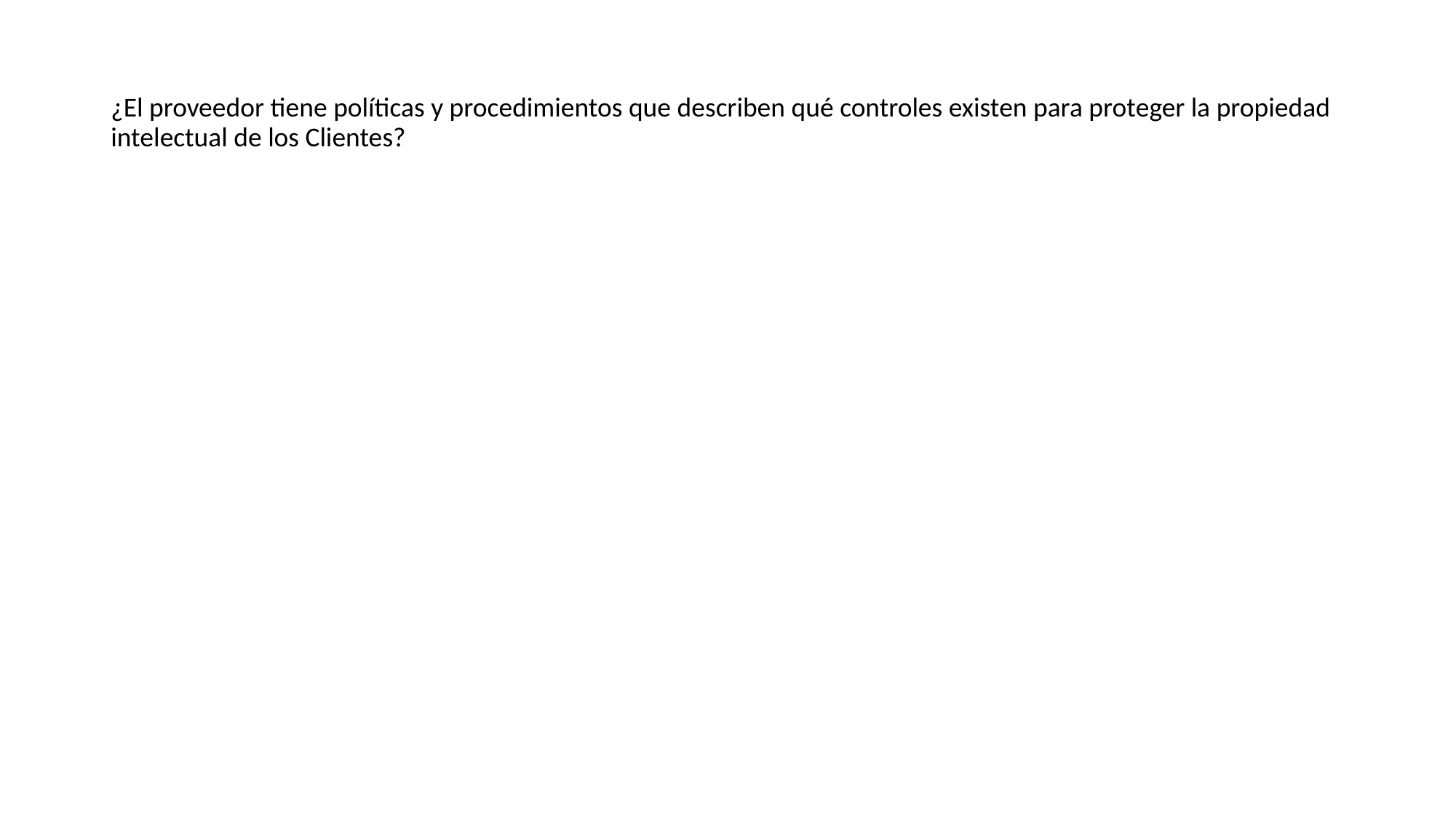

# ¿El proveedor tiene políticas y procedimientos que describen qué controles existen para proteger la propiedad intelectual de los Clientes?